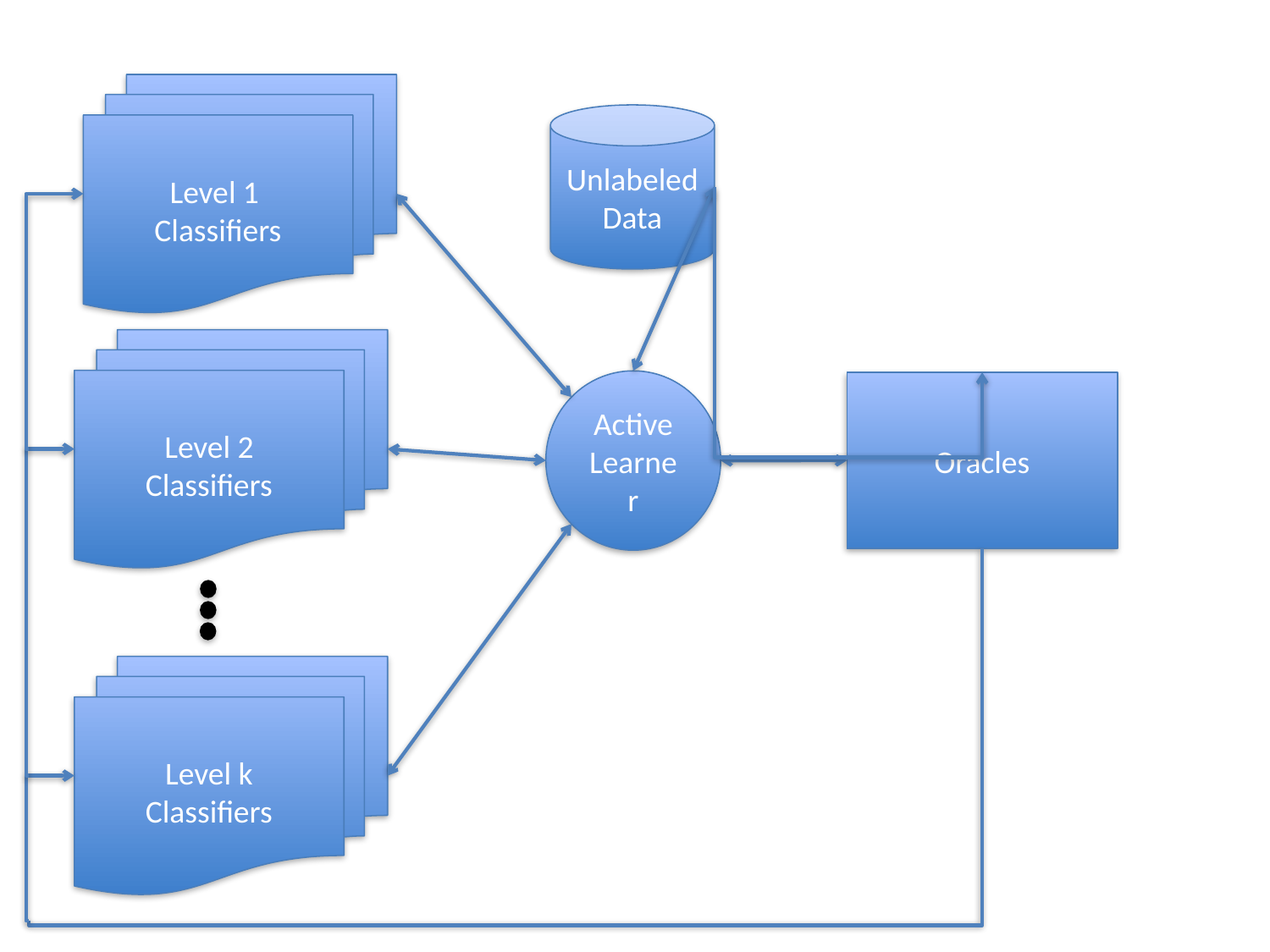

Level 1
Classifiers
Unlabeled
Data
Level 2
Classifiers
Active
Learner
Oracles

Level k
Classifiers